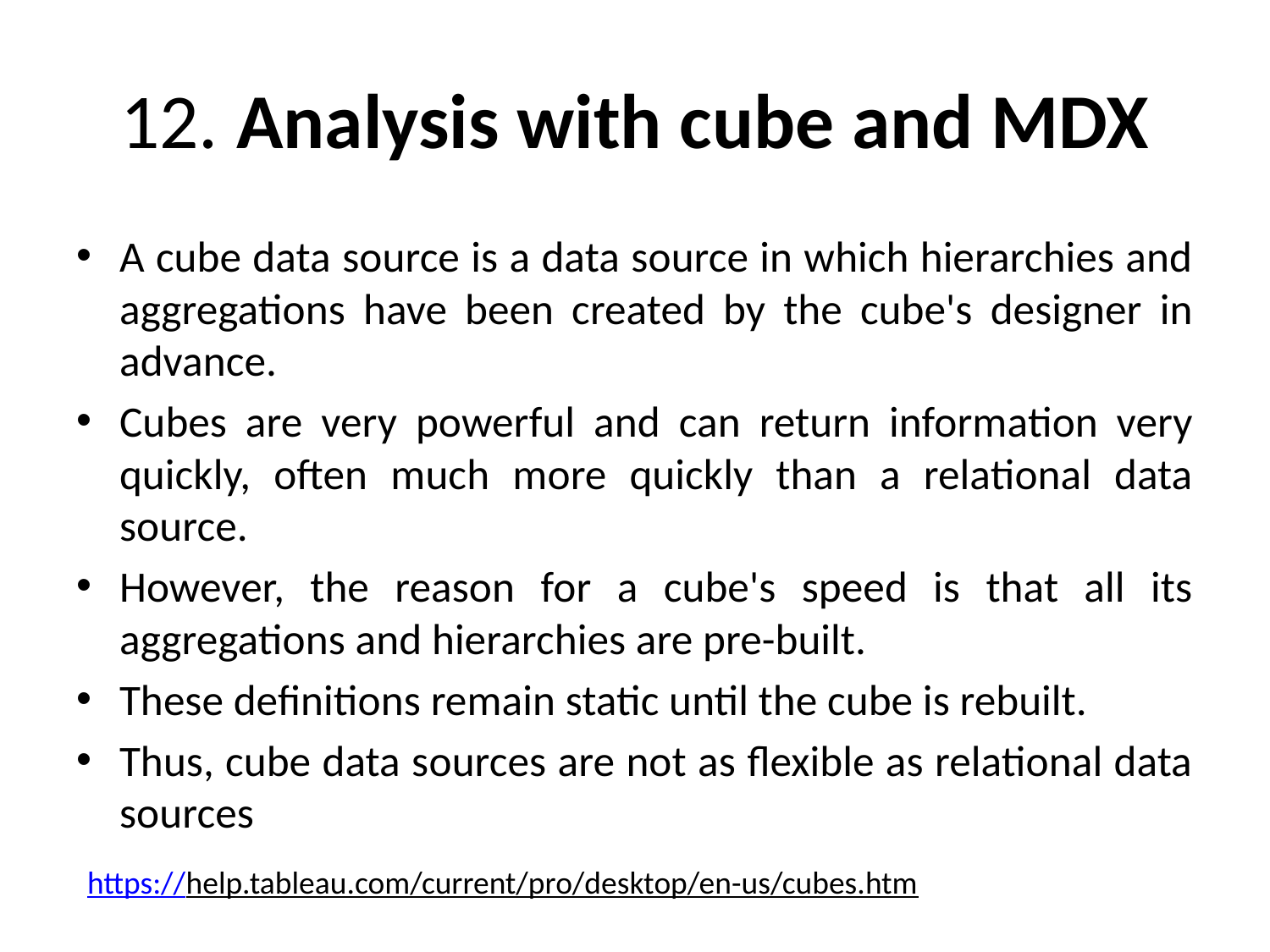

# 12. Analysis with cube and MDX
A cube data source is a data source in which hierarchies and aggregations have been created by the cube's designer in advance.
Cubes are very powerful and can return information very quickly, often much more quickly than a relational data source.
However, the reason for a cube's speed is that all its aggregations and hierarchies are pre-built.
These definitions remain static until the cube is rebuilt.
Thus, cube data sources are not as flexible as relational data sources
https://help.tableau.com/current/pro/desktop/en-us/cubes.htm